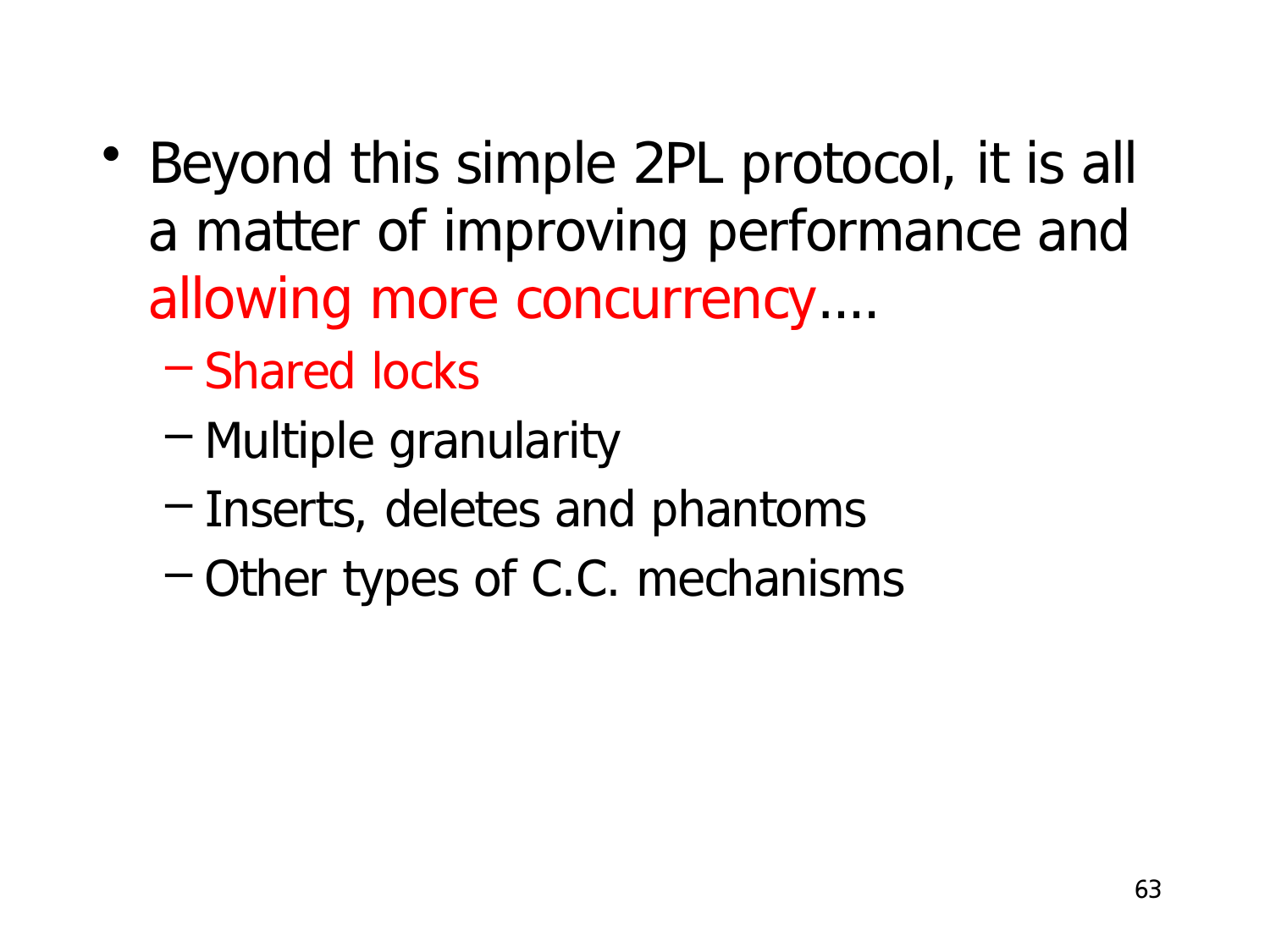

Beyond this simple 2PL protocol, it is all a matter of improving performance and allowing more concurrency….
Shared locks
Multiple granularity
Inserts, deletes and phantoms
Other types of C.C. mechanisms
63